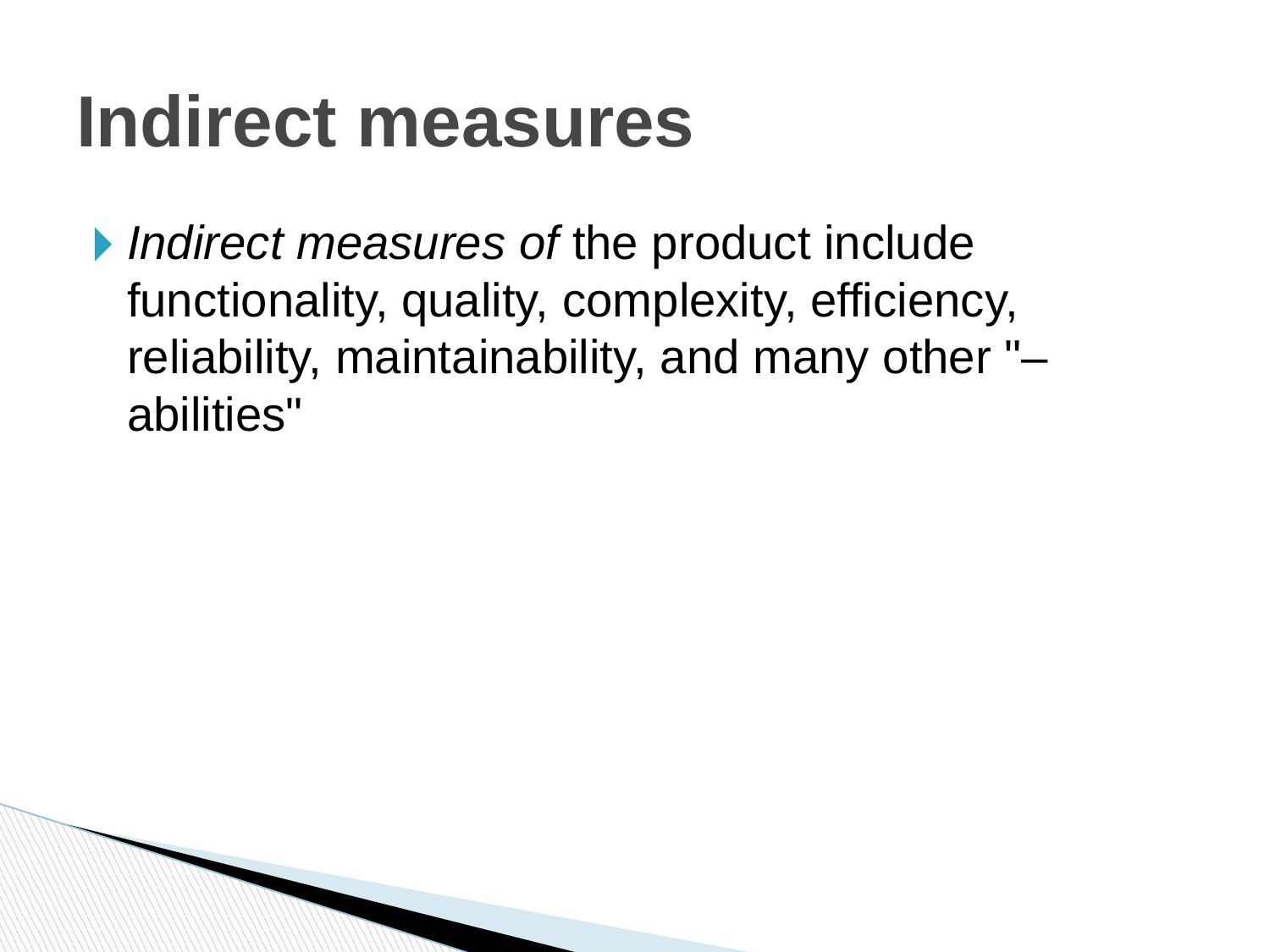

# Indirect measures
Indirect measures of the product include functionality, quality, complexity, efficiency, reliability, maintainability, and many other "–abilities"